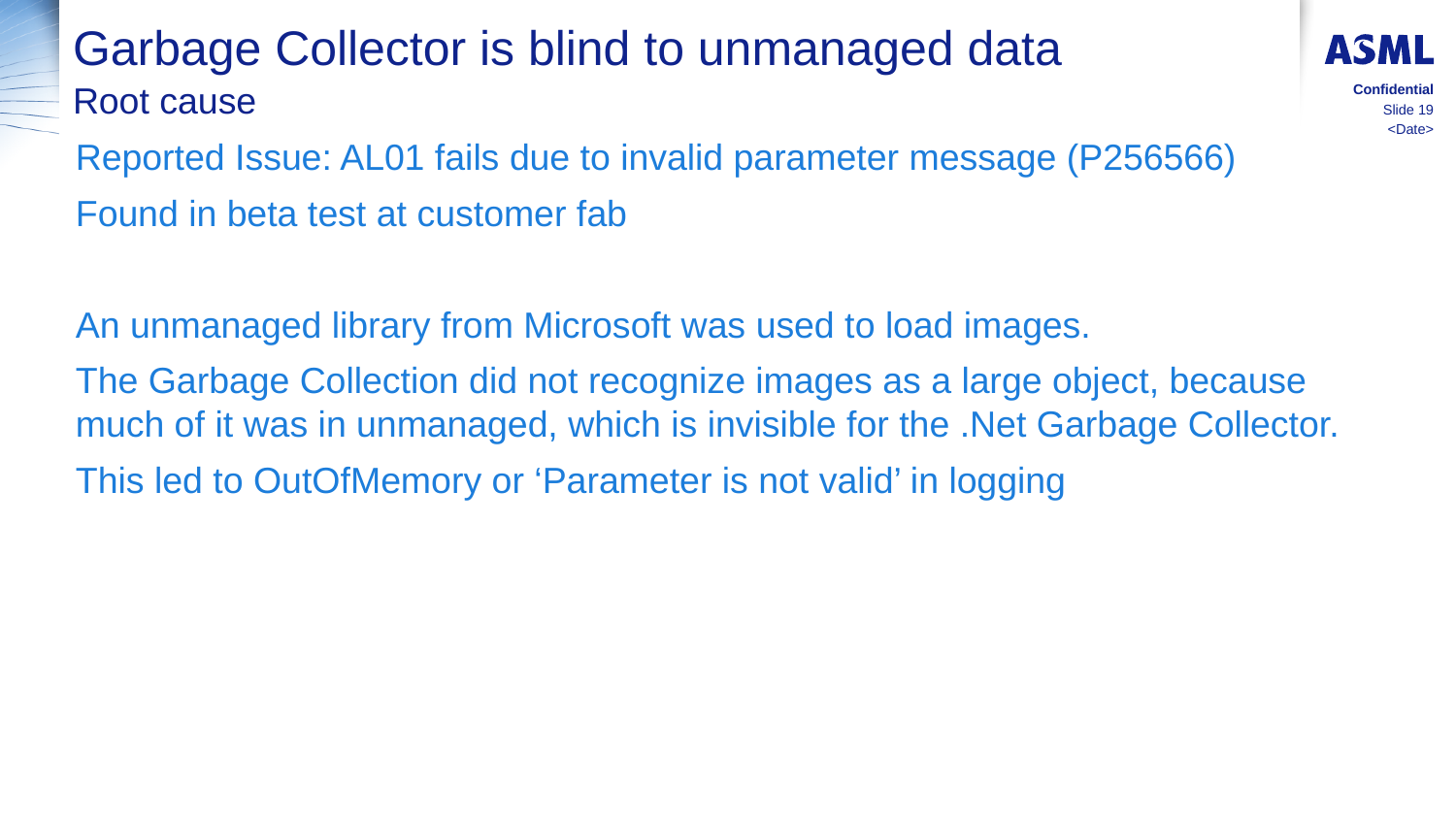

# Garbage Collector is blind to unmanaged data
Root cause
Confidential
Slide 19
<Date>
Reported Issue: AL01 fails due to invalid parameter message (P256566)
Found in beta test at customer fab

An unmanaged library from Microsoft was used to load images.
The Garbage Collection did not recognize images as a large object, because much of it was in unmanaged, which is invisible for the .Net Garbage Collector.
This led to OutOfMemory or ‘Parameter is not valid’ in logging